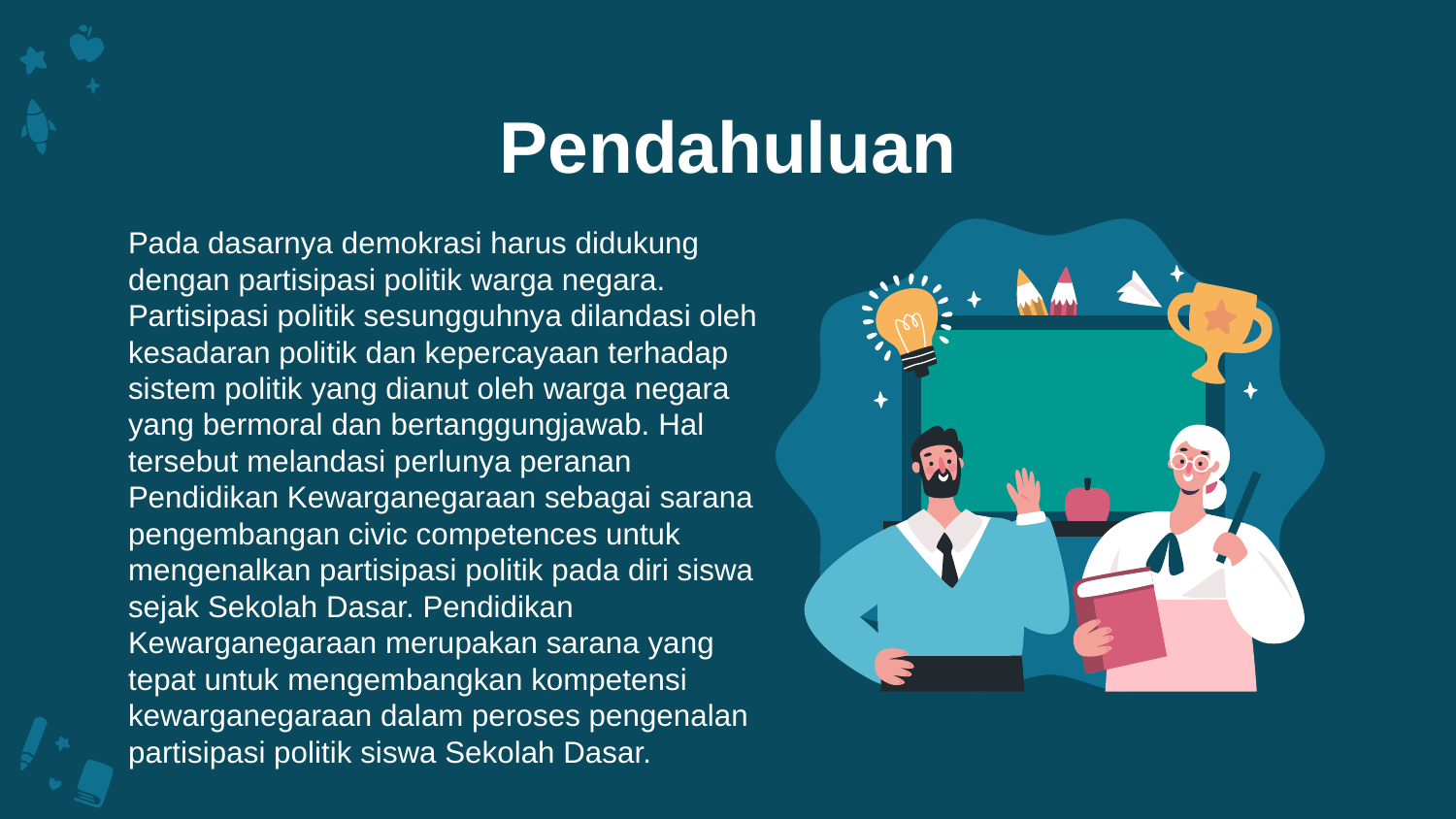

# Pendahuluan
Pada dasarnya demokrasi harus didukung dengan partisipasi politik warga negara. Partisipasi politik sesungguhnya dilandasi oleh kesadaran politik dan kepercayaan terhadap sistem politik yang dianut oleh warga negara yang bermoral dan bertanggungjawab. Hal tersebut melandasi perlunya peranan Pendidikan Kewarganegaraan sebagai sarana pengembangan civic competences untuk mengenalkan partisipasi politik pada diri siswa sejak Sekolah Dasar. Pendidikan Kewarganegaraan merupakan sarana yang tepat untuk mengembangkan kompetensi kewarganegaraan dalam peroses pengenalan partisipasi politik siswa Sekolah Dasar.